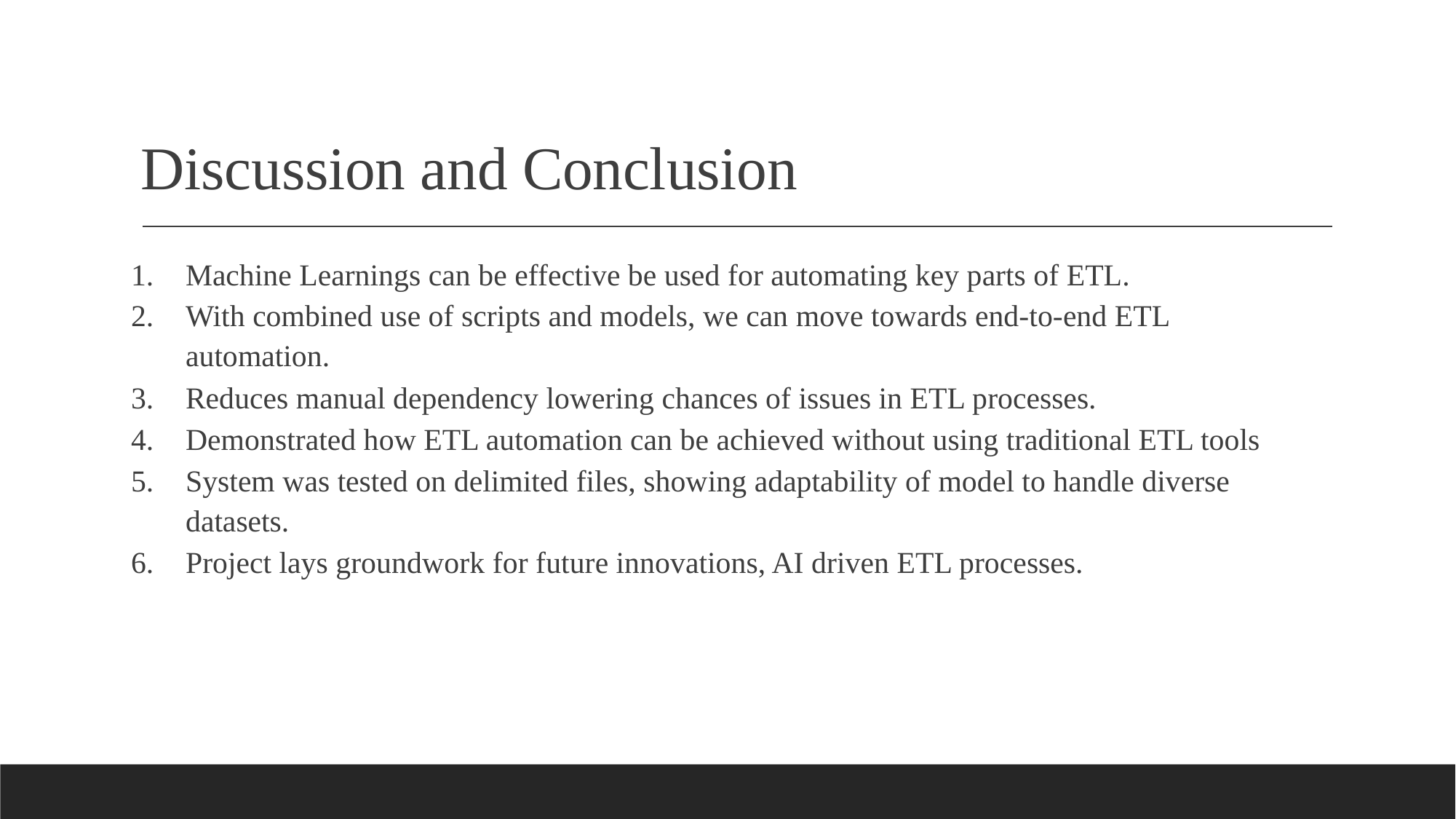

# Discussion and Conclusion
Machine Learnings can be effective be used for automating key parts of ETL.
With combined use of scripts and models, we can move towards end-to-end ETL automation.
Reduces manual dependency lowering chances of issues in ETL processes.
Demonstrated how ETL automation can be achieved without using traditional ETL tools
System was tested on delimited files, showing adaptability of model to handle diverse datasets.
Project lays groundwork for future innovations, AI driven ETL processes.